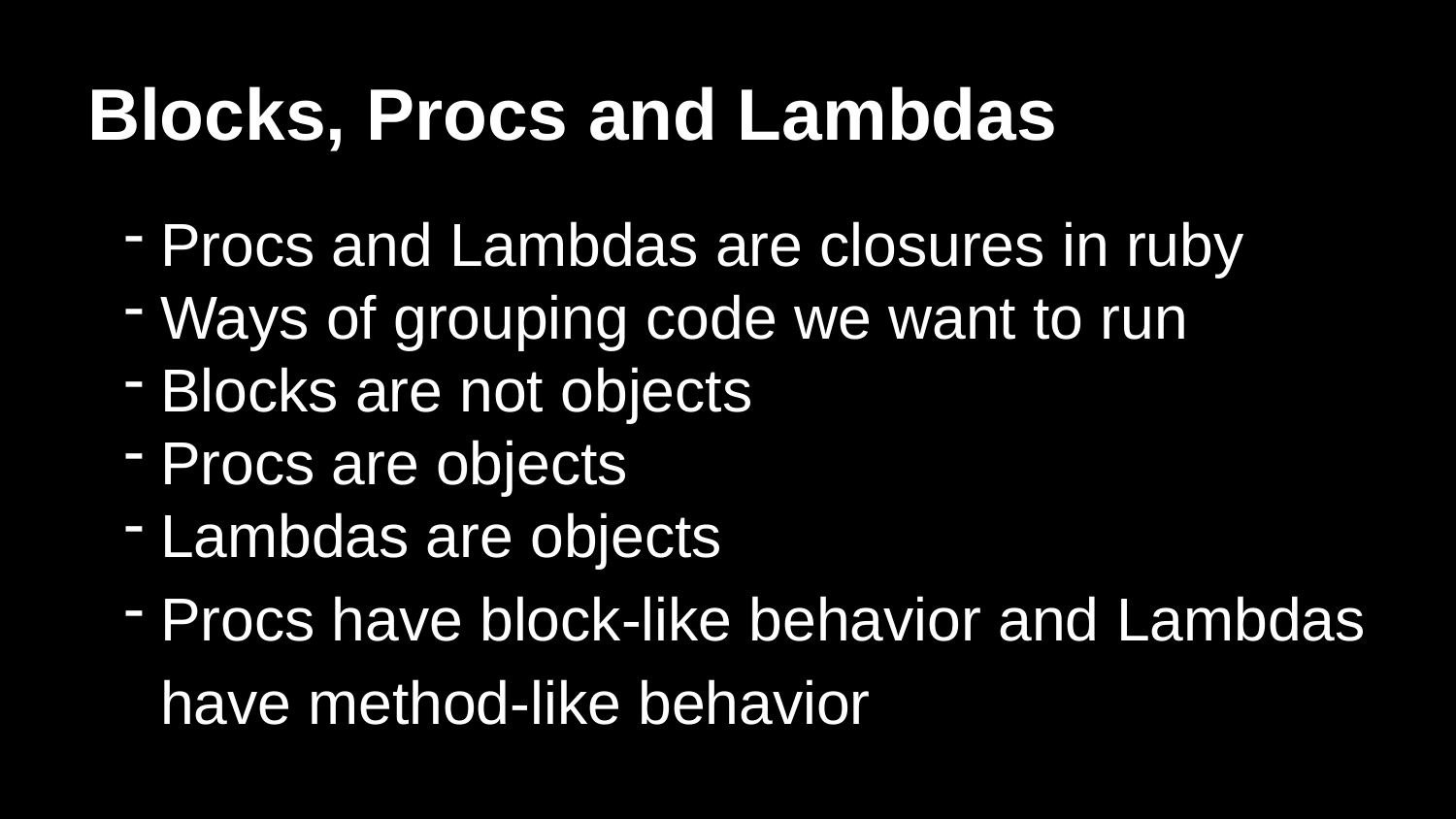

# Blocks, Procs and Lambdas
Procs and Lambdas are closures in ruby
Ways of grouping code we want to run
Blocks are not objects
Procs are objects
Lambdas are objects
Procs have block-like behavior and Lambdas have method-like behavior